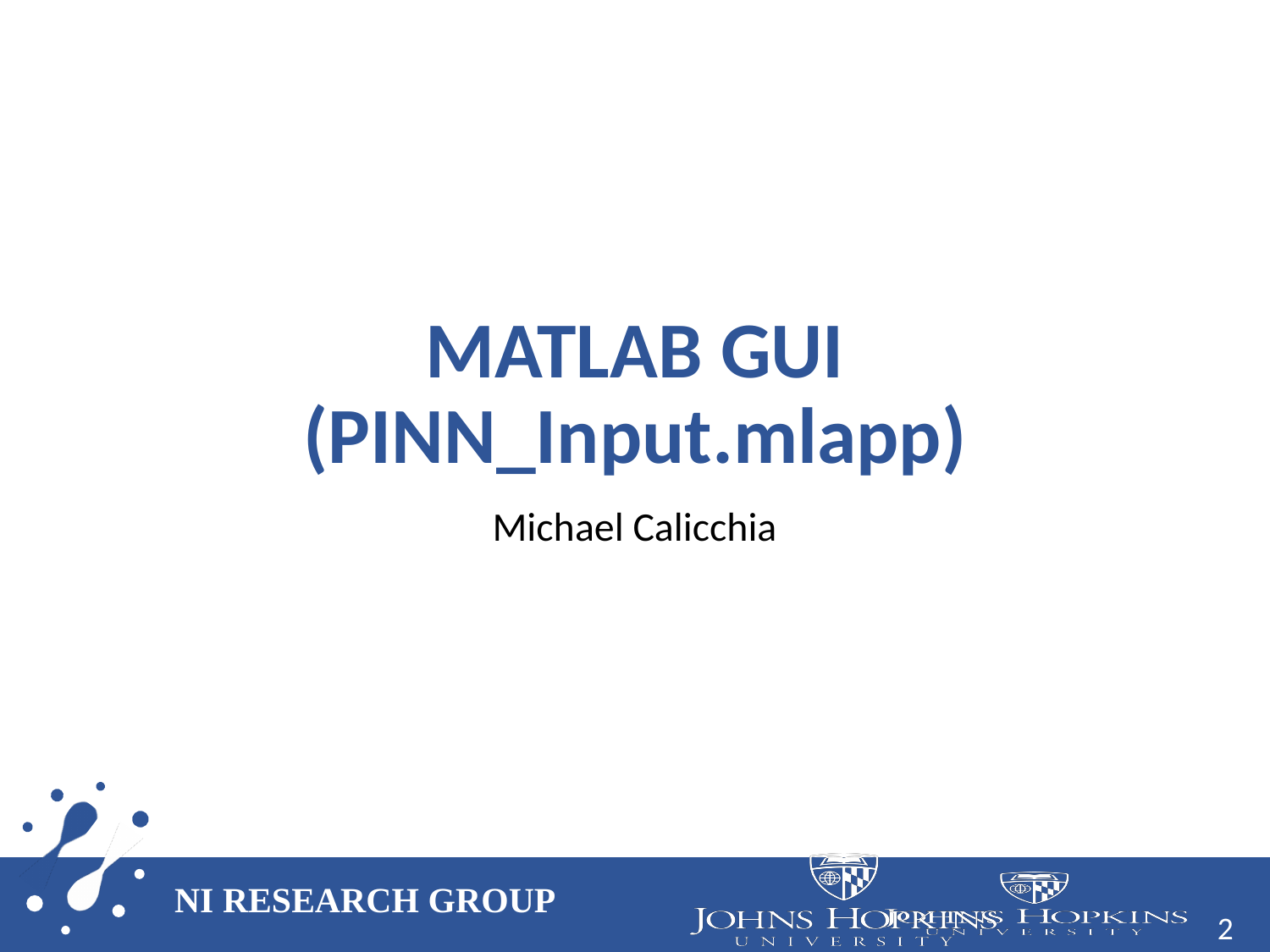

# MATLAB GUI (PINN_Input.mlapp)
Michael Calicchia
2